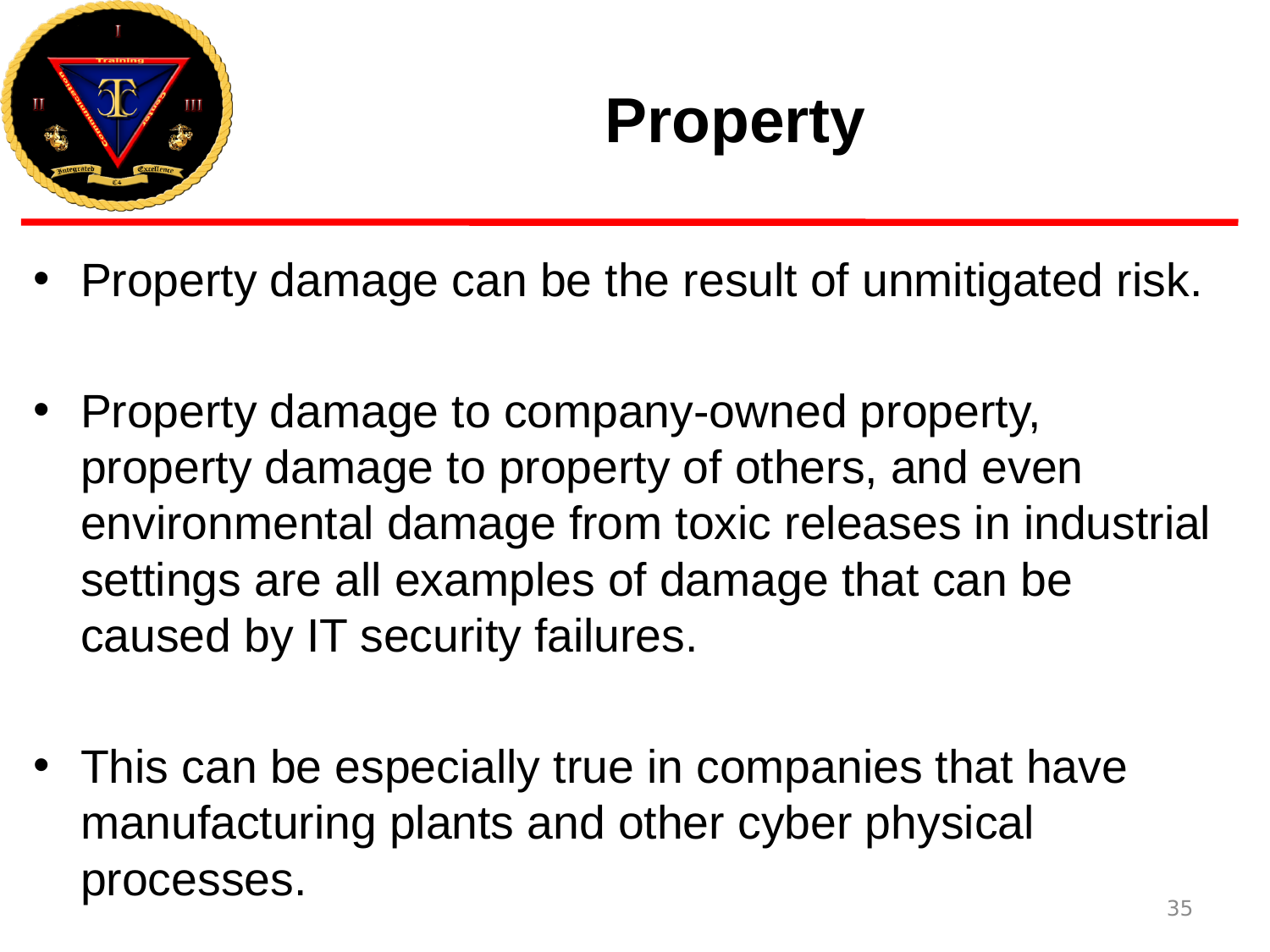

# Property
Property damage can be the result of unmitigated risk.

Property damage to company-owned property, property damage to property of others, and even environmental damage from toxic releases in industrial settings are all examples of damage that can be caused by IT security failures.

This can be especially true in companies that have manufacturing plants and other cyber physical processes.
35